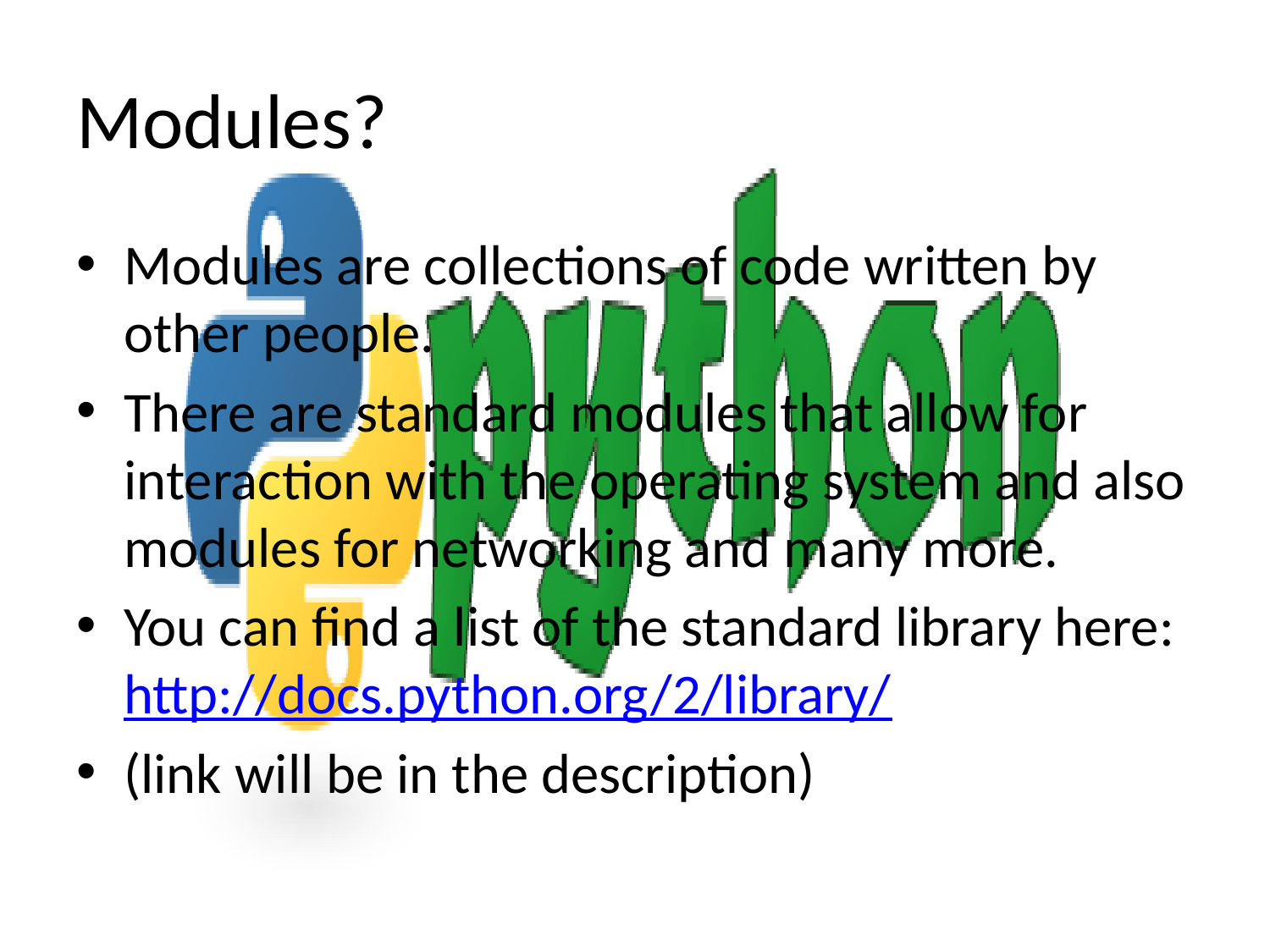

# Modules?
Modules are collections of code written by other people.
There are standard modules that allow for interaction with the operating system and also modules for networking and many more.
You can find a list of the standard library here: http://docs.python.org/2/library/
(link will be in the description)